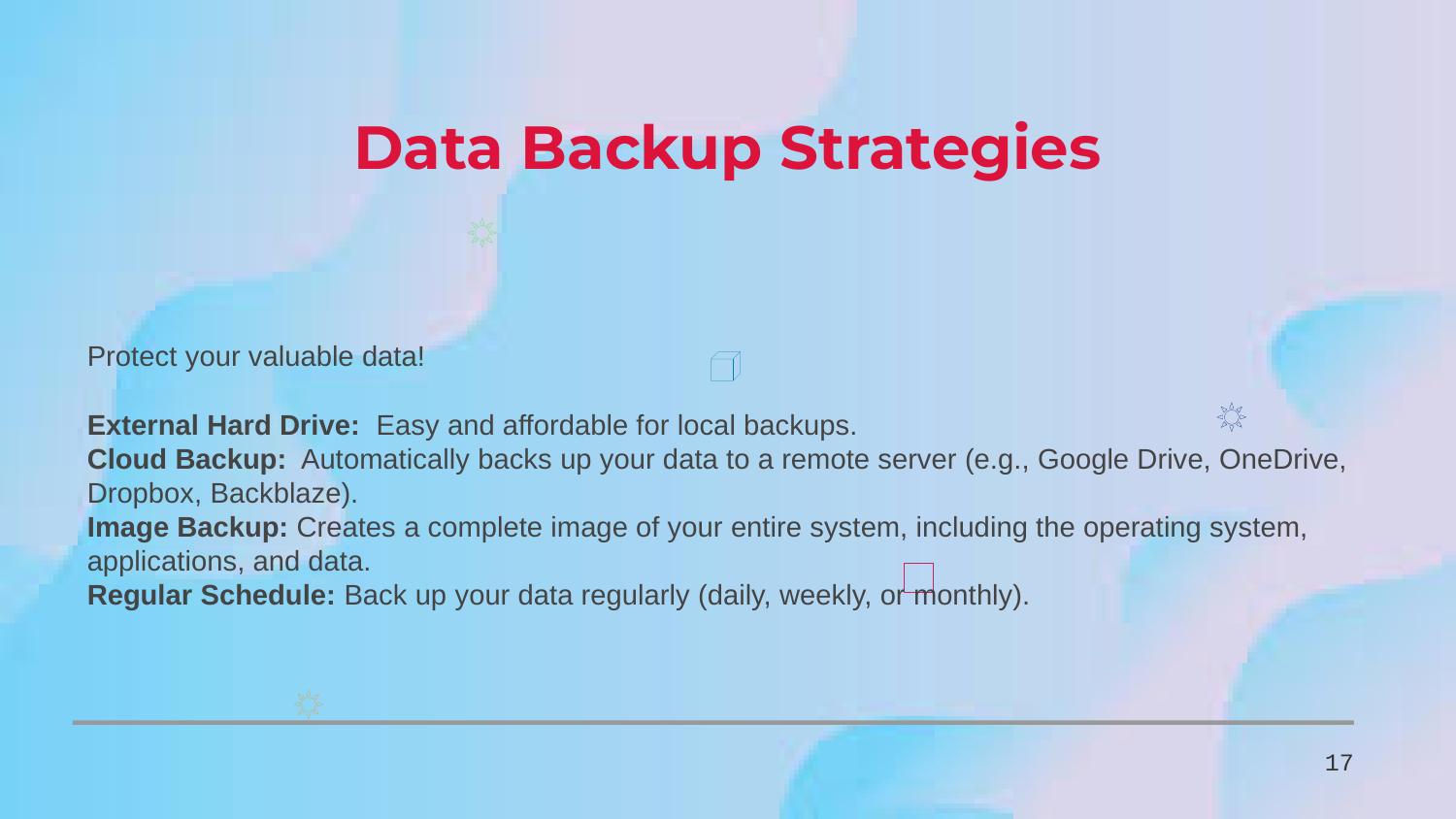

Data Backup Strategies

Protect your valuable data!

External Hard Drive:  Easy and affordable for local backups.
Cloud Backup:  Automatically backs up your data to a remote server (e.g., Google Drive, OneDrive, Dropbox, Backblaze).
Image Backup: Creates a complete image of your entire system, including the operating system, applications, and data.
Regular Schedule: Back up your data regularly (daily, weekly, or monthly).

17